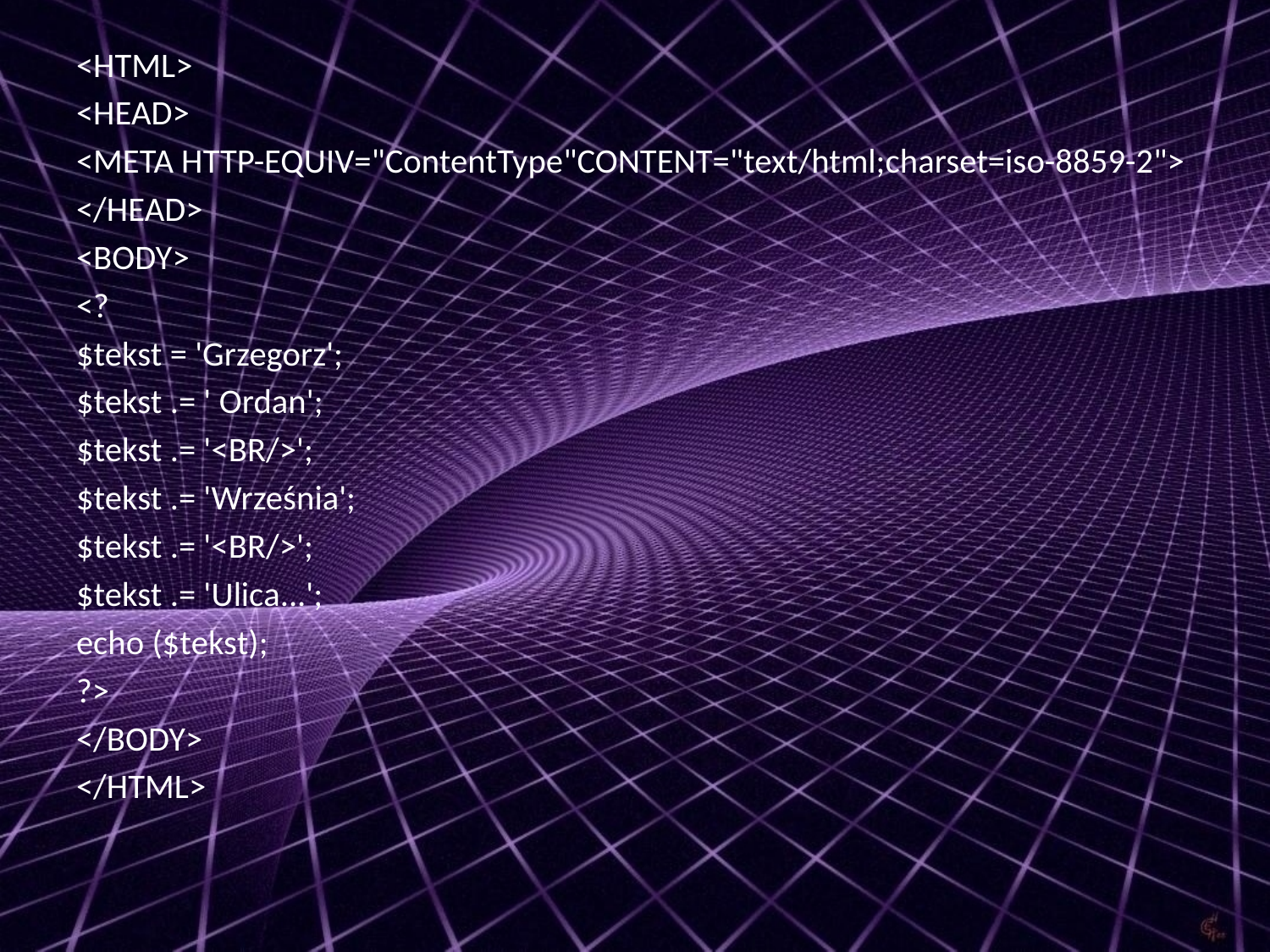

<HTML>
<HEAD>
<META HTTP-EQUIV="ContentType"CONTENT="text/html;charset=iso-8859-2">
</HEAD>
<BODY>
<?
$tekst = 'Grzegorz';
$tekst .= ' Ordan';
$tekst .= '<BR/>';
$tekst .= 'Września';
$tekst .= '<BR/>';
$tekst .= 'Ulica...';
echo ($tekst);
?>
</BODY>
</HTML>
#